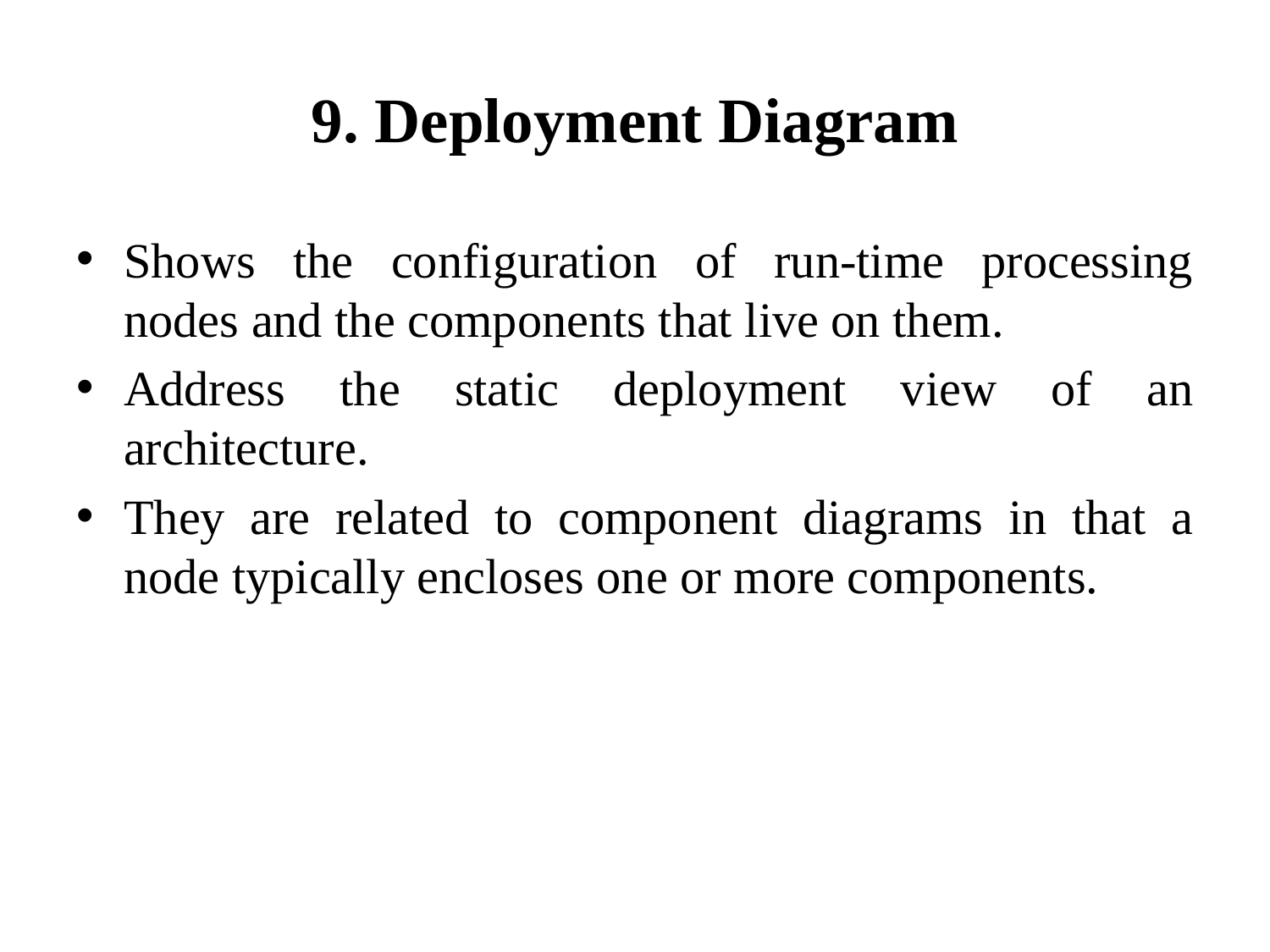

# 9. Deployment Diagram
Shows the configuration of run-time processing nodes and the components that live on them.
Address the static deployment view of an architecture.
They are related to component diagrams in that a node typically encloses one or more components.